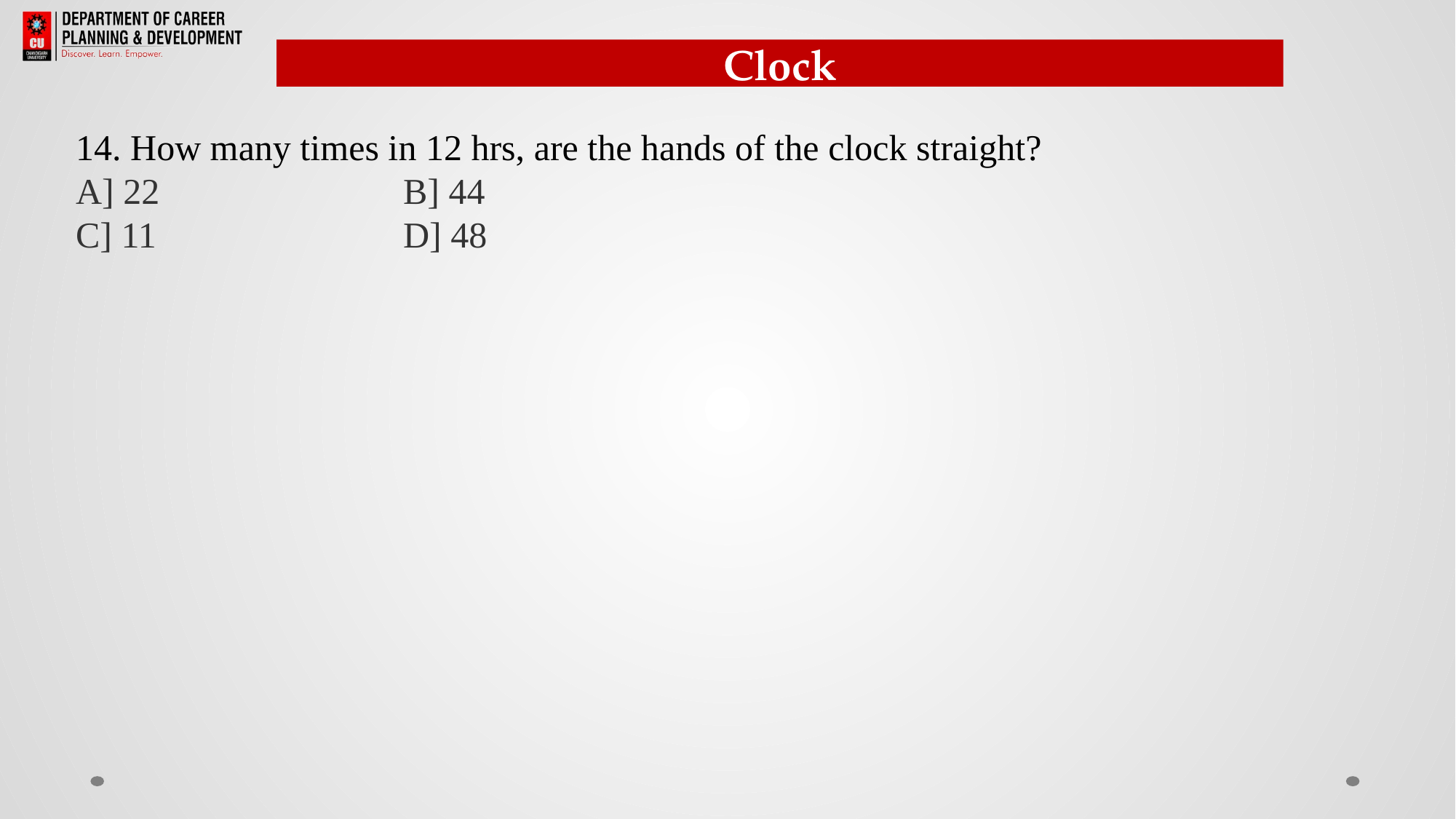

Clock
14. How many times in 12 hrs, are the hands of the clock straight?
A] 22        		B] 44
C] 11			D] 48